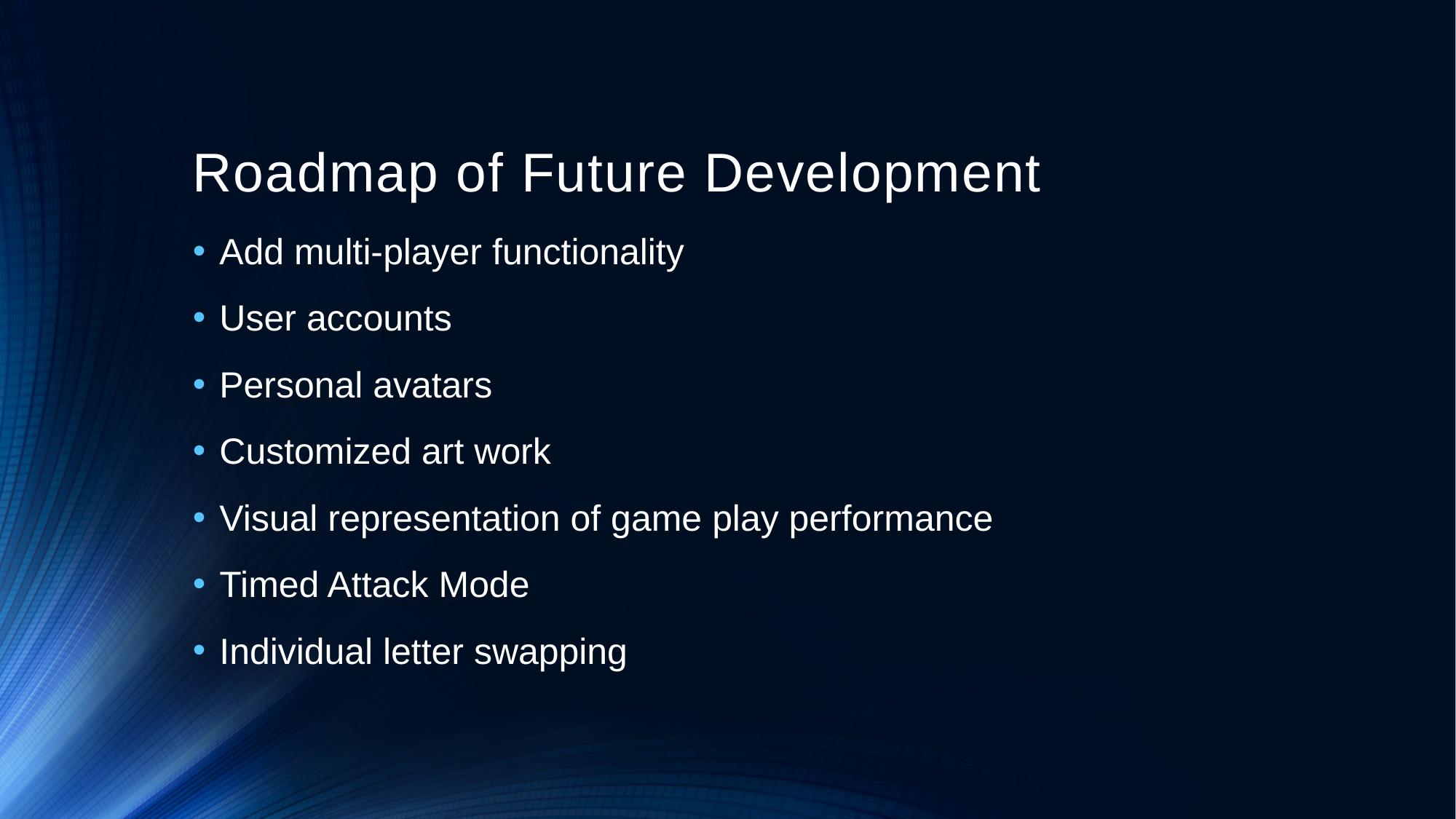

# Roadmap of Future Development
Add multi-player functionality
User accounts
Personal avatars
Customized art work
Visual representation of game play performance
Timed Attack Mode
Individual letter swapping